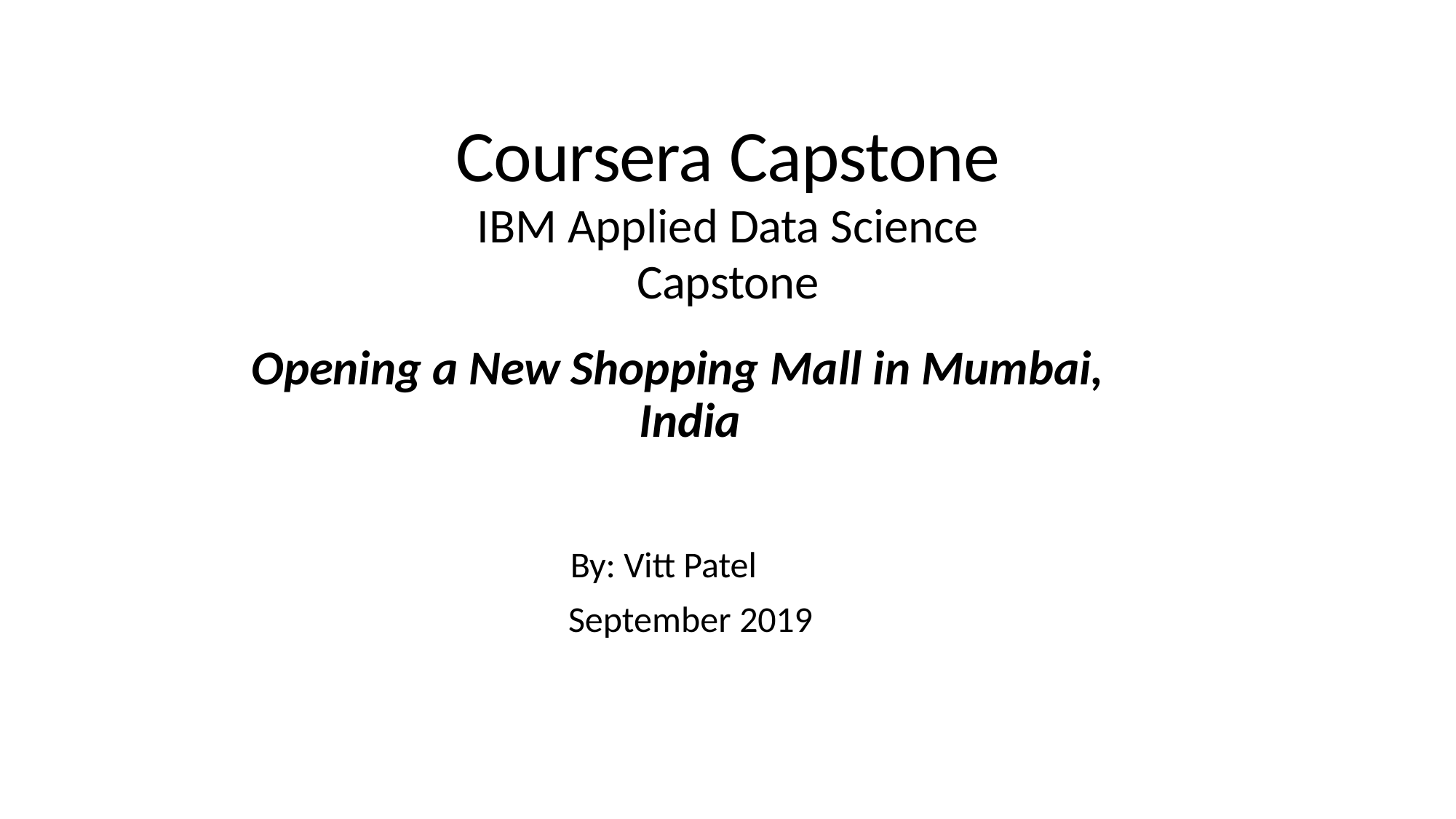

# Coursera Capstone
IBM Applied Data Science Capstone
Opening a New Shopping Mall in Mumbai, India
    By: Vitt Patel September 2019